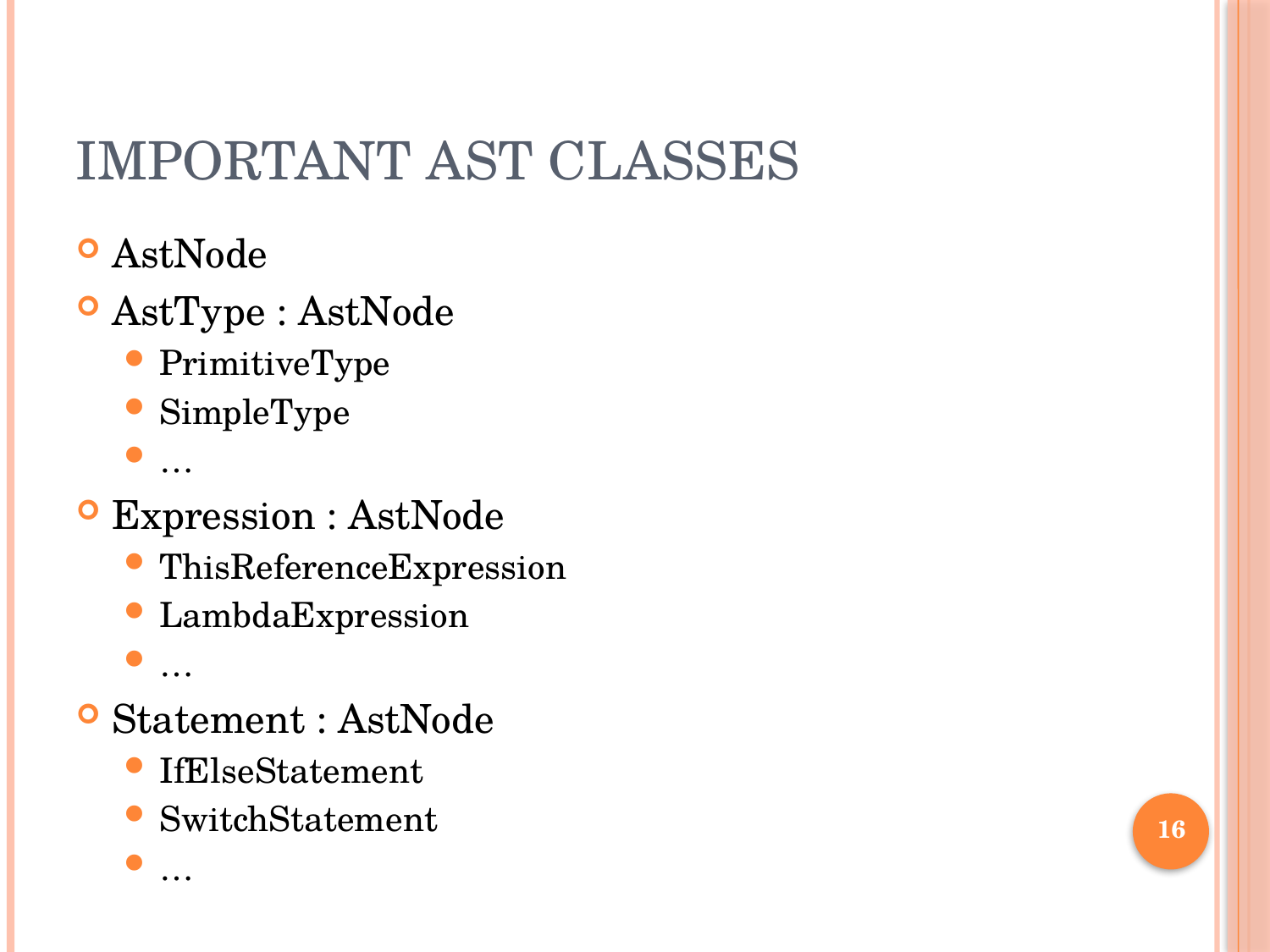

# Important AST classes
AstNode
AstType : AstNode
PrimitiveType
SimpleType
…
Expression : AstNode
ThisReferenceExpression
LambdaExpression
…
Statement : AstNode
IfElseStatement
SwitchStatement
…
16